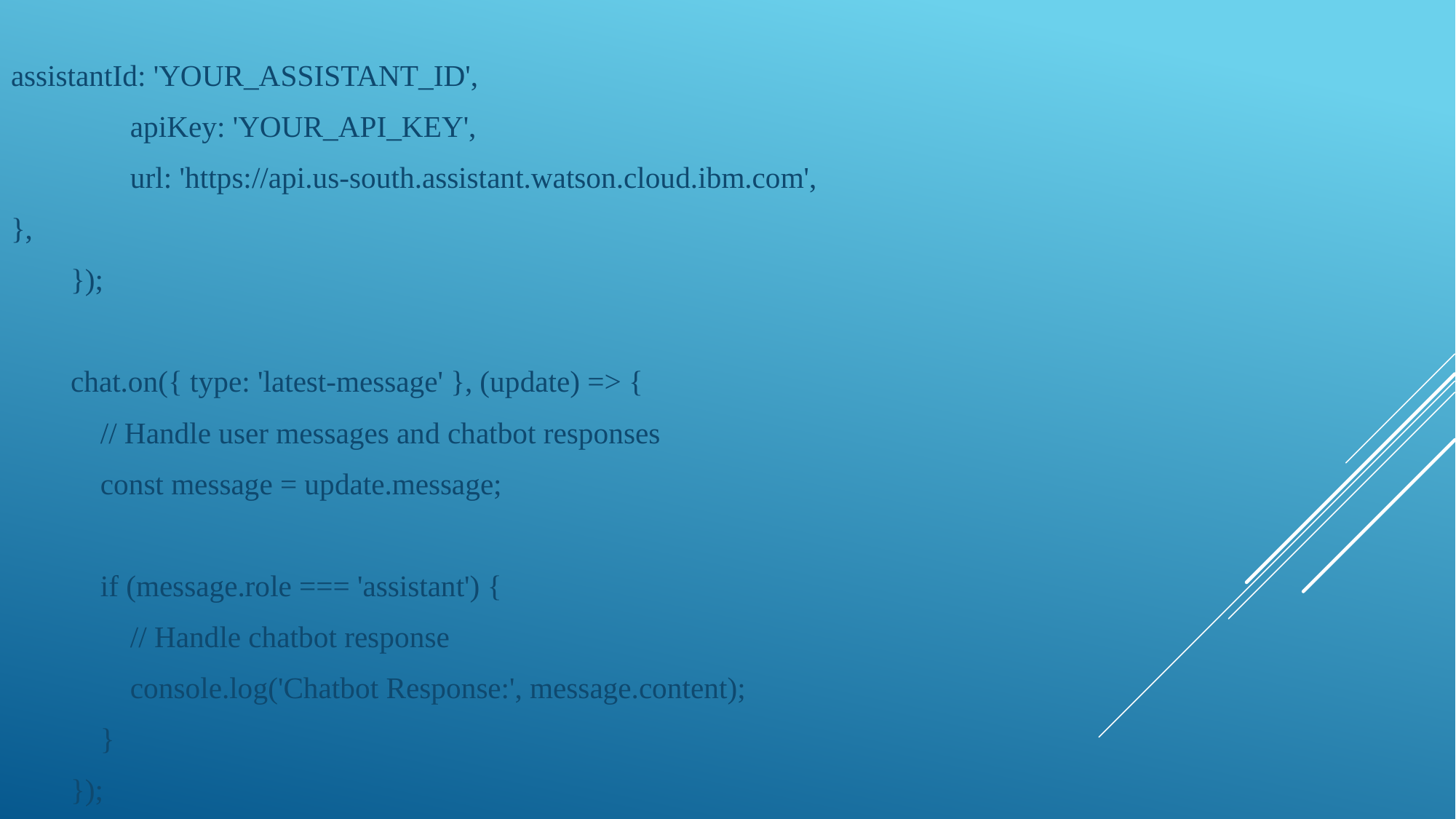

assistantId: 'YOUR_ASSISTANT_ID',
                apiKey: 'YOUR_API_KEY',
                url: 'https://api.us-south.assistant.watson.cloud.ibm.com',
},
        });

        chat.on({ type: 'latest-message' }, (update) => {
            // Handle user messages and chatbot responses
            const message = update.message;

            if (message.role === 'assistant') {
                // Handle chatbot response
                console.log('Chatbot Response:', message.content);
            }
        });